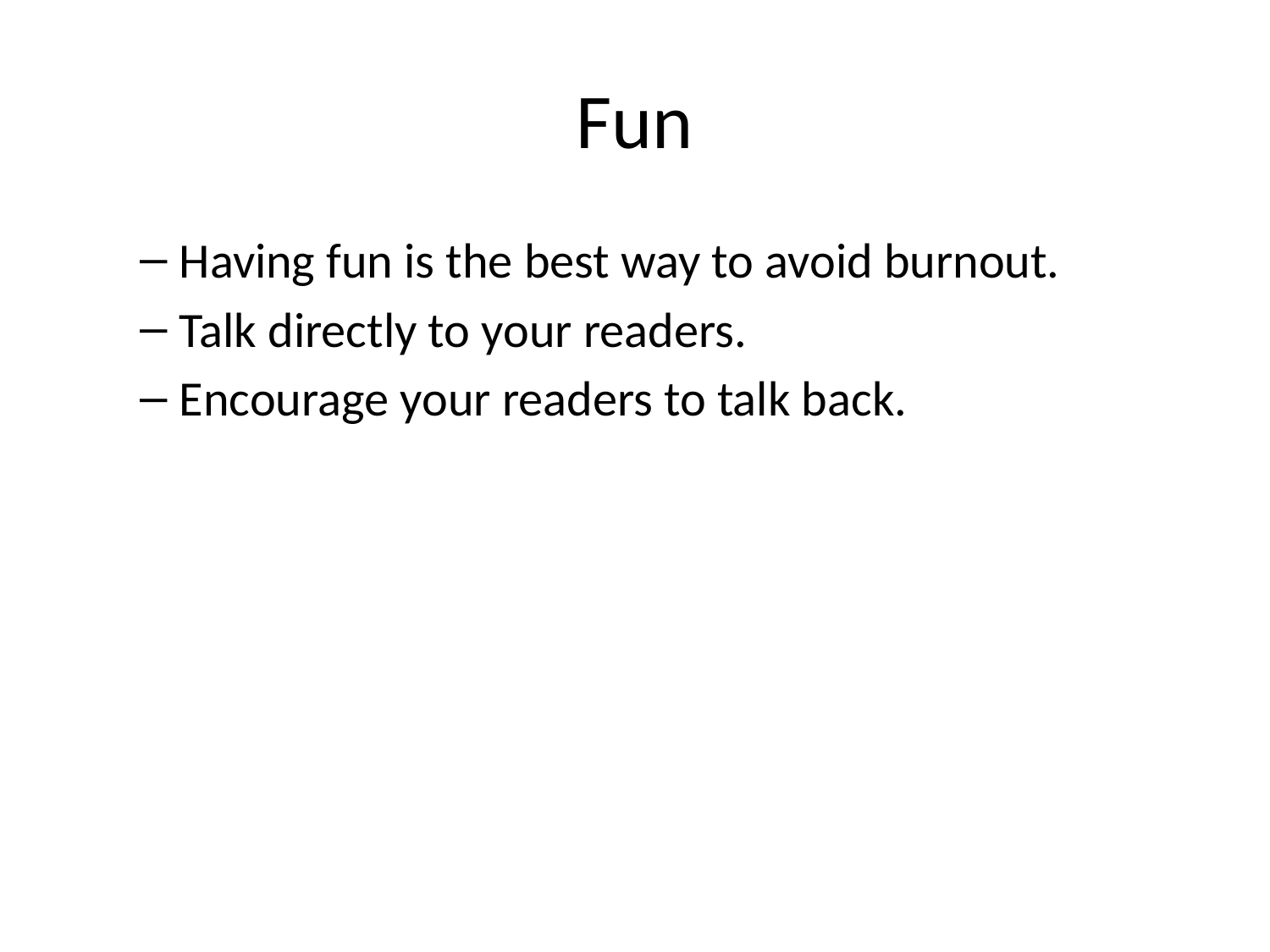

# Fun
Having fun is the best way to avoid burnout.
Talk directly to your readers.
Encourage your readers to talk back.